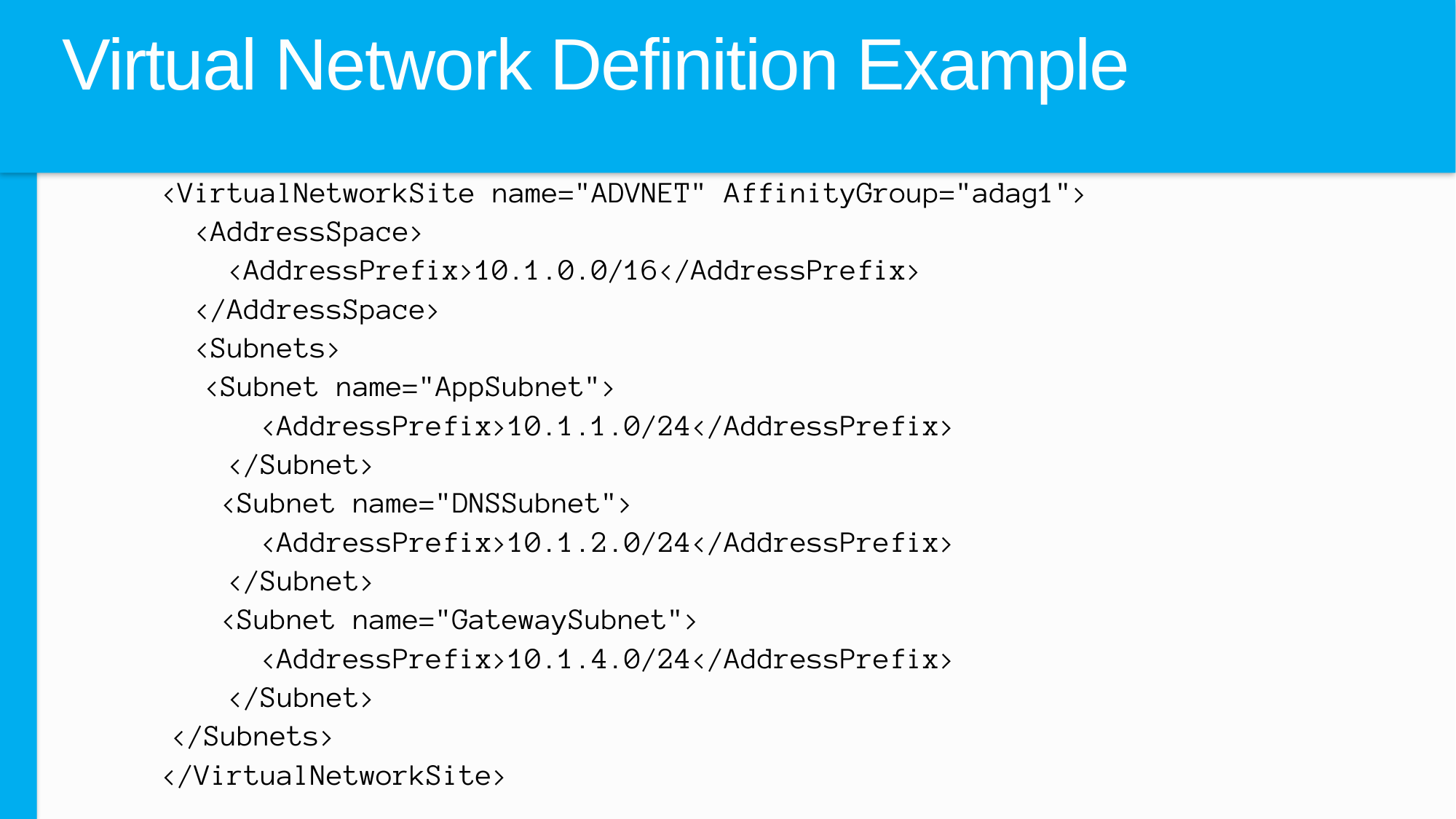

# Virtual Network Definition Example
      <VirtualNetworkSite name="ADVNET" AffinityGroup="adag1">
        <AddressSpace>
          <AddressPrefix>10.1.0.0/16</AddressPrefix>
        </AddressSpace>
        <Subnets>
	  <Subnet name="AppSubnet">
            <AddressPrefix>10.1.1.0/24</AddressPrefix>
          </Subnet>
	   <Subnet name="DNSSubnet">
            <AddressPrefix>10.1.2.0/24</AddressPrefix>
          </Subnet>
	   <Subnet name="GatewaySubnet">
            <AddressPrefix>10.1.4.0/24</AddressPrefix>
          </Subnet>
	</Subnets>
      </VirtualNetworkSite>